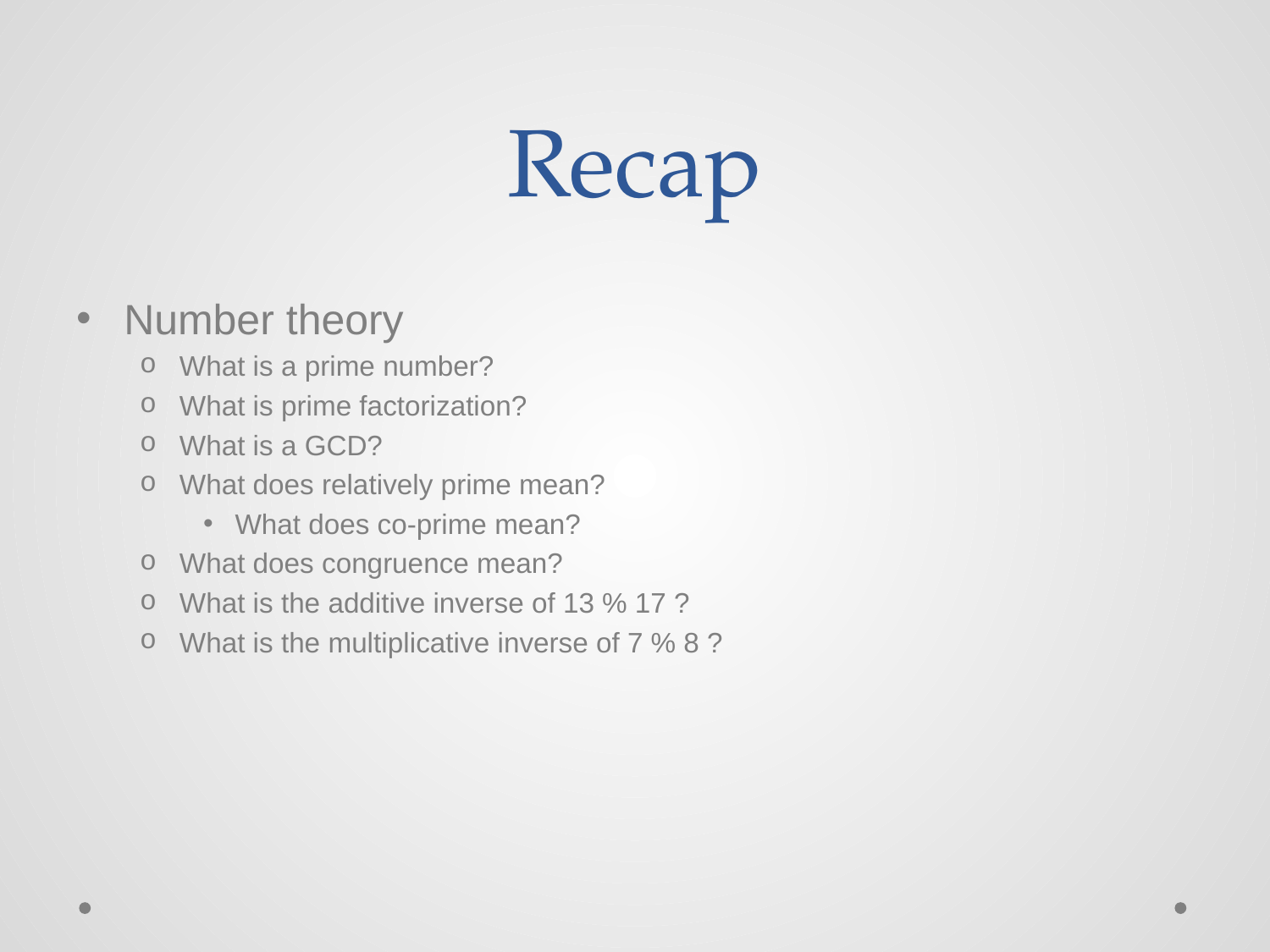

# Recap
Number theory
What is a prime number?
What is prime factorization?
What is a GCD?
What does relatively prime mean?
What does co-prime mean?
What does congruence mean?
What is the additive inverse of 13 % 17 ?
What is the multiplicative inverse of 7 % 8 ?